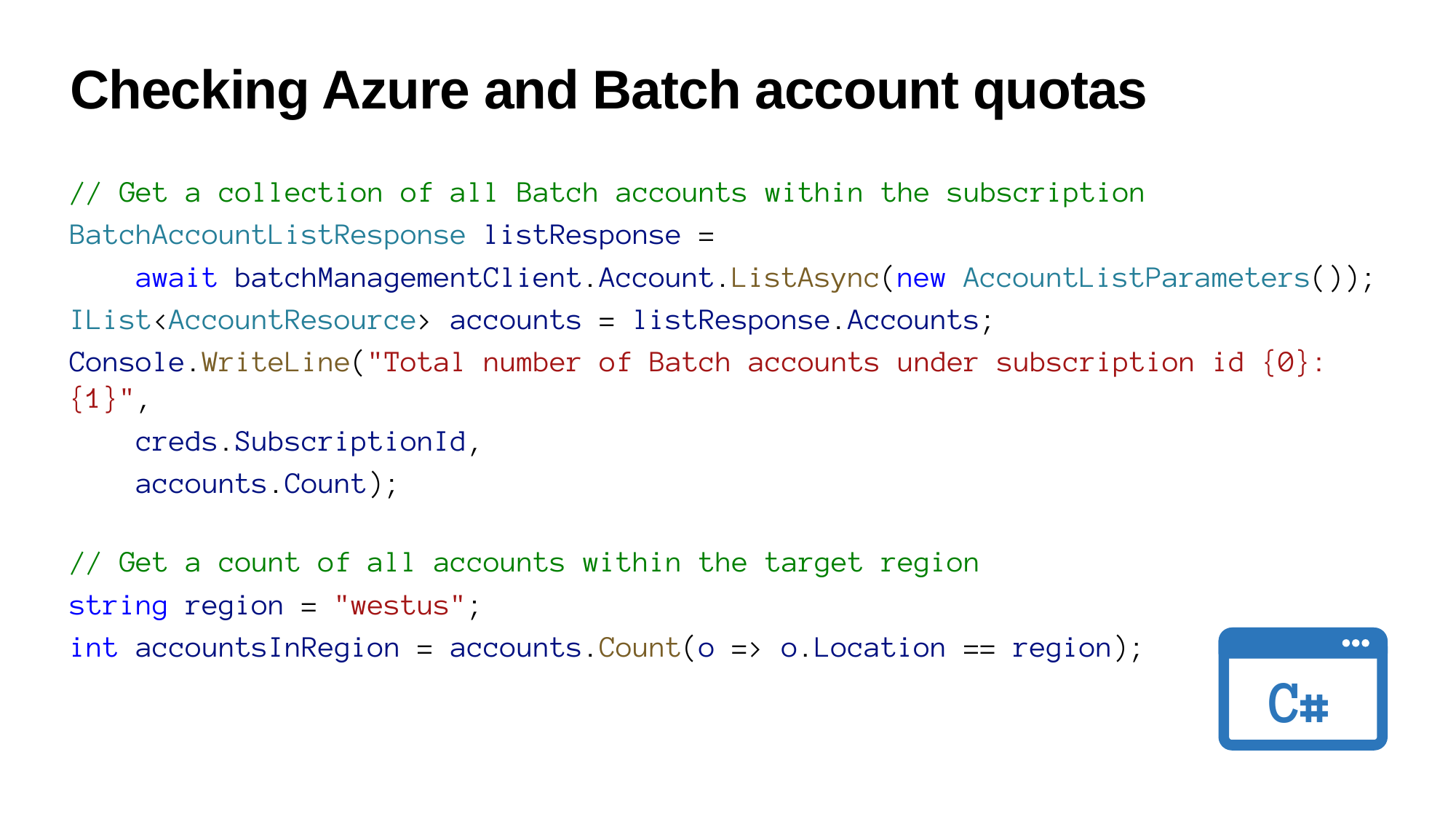

# Checking Azure and Batch account quotas
// Get a collection of all Batch accounts within the subscription
BatchAccountListResponse listResponse =
    await batchManagementClient.Account.ListAsync(new AccountListParameters());
IList<AccountResource> accounts = listResponse.Accounts;
Console.WriteLine("Total number of Batch accounts under subscription id {0}: {1}",
    creds.SubscriptionId,
    accounts.Count);
// Get a count of all accounts within the target region
string region = "westus";
int accountsInRegion = accounts.Count(o => o.Location == region);